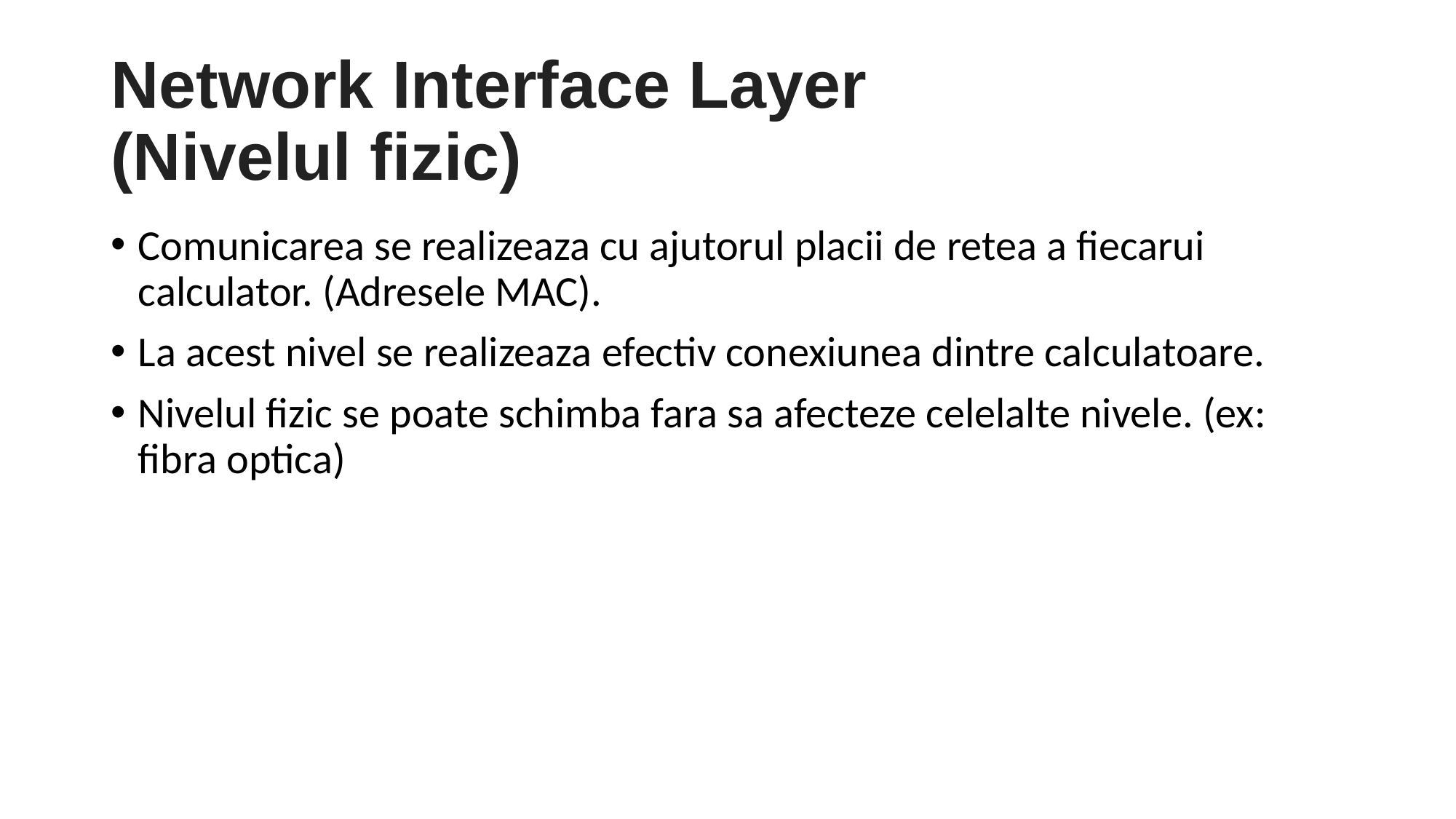

# Network Interface Layer (Nivelul fizic)
Comunicarea se realizeaza cu ajutorul placii de retea a fiecarui calculator. (Adresele MAC).
La acest nivel se realizeaza efectiv conexiunea dintre calculatoare.
Nivelul fizic se poate schimba fara sa afecteze celelalte nivele. (ex: fibra optica)